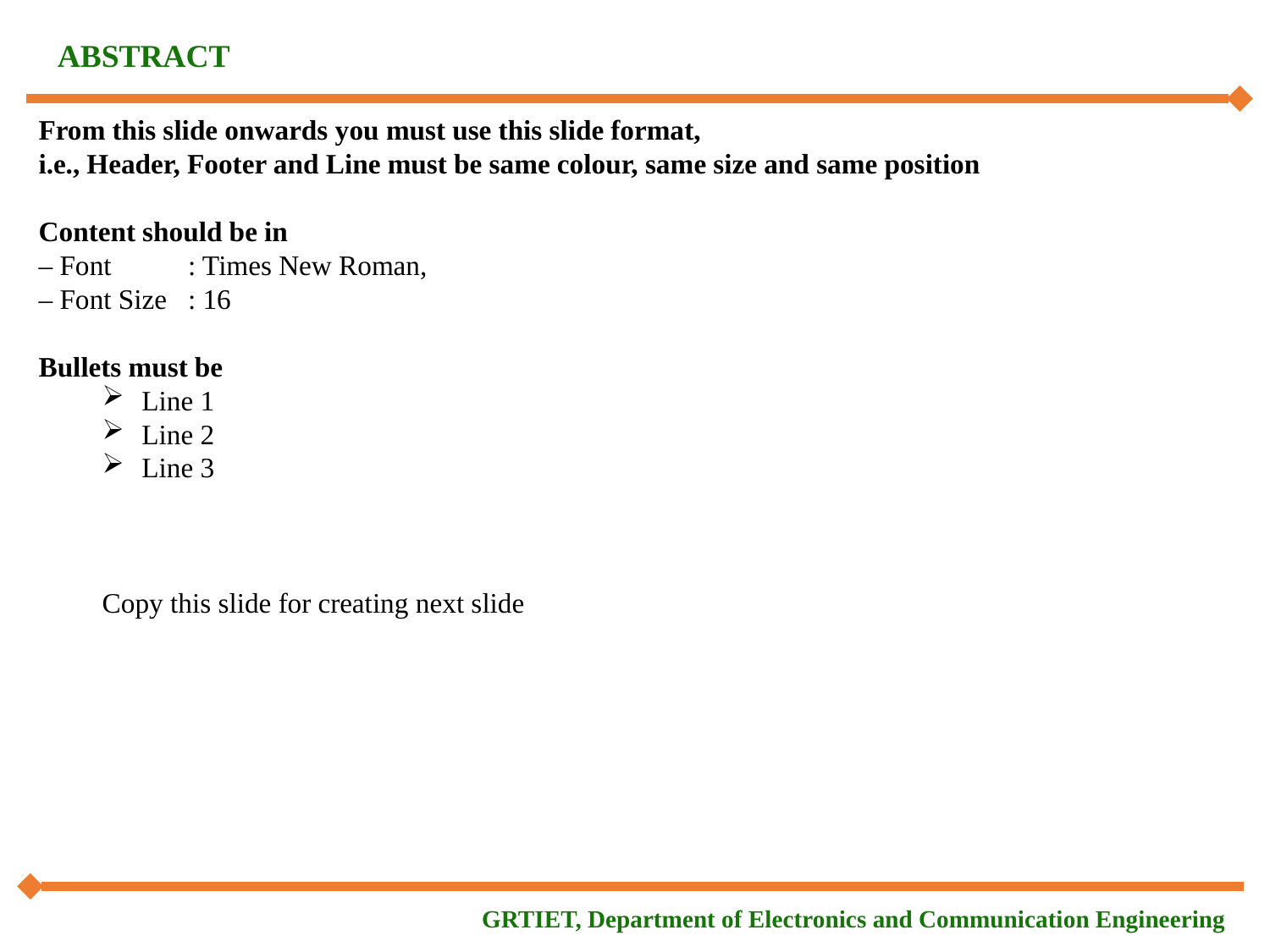

ABSTRACT
From this slide onwards you must use this slide format,
i.e., Header, Footer and Line must be same colour, same size and same position

Content should be in
– Font	: Times New Roman,
– Font Size 	: 16

Bullets must be
Line 1
Line 2
Line 3

Copy this slide for creating next slide
GRTIET, Department of Electronics and Communication Engineering